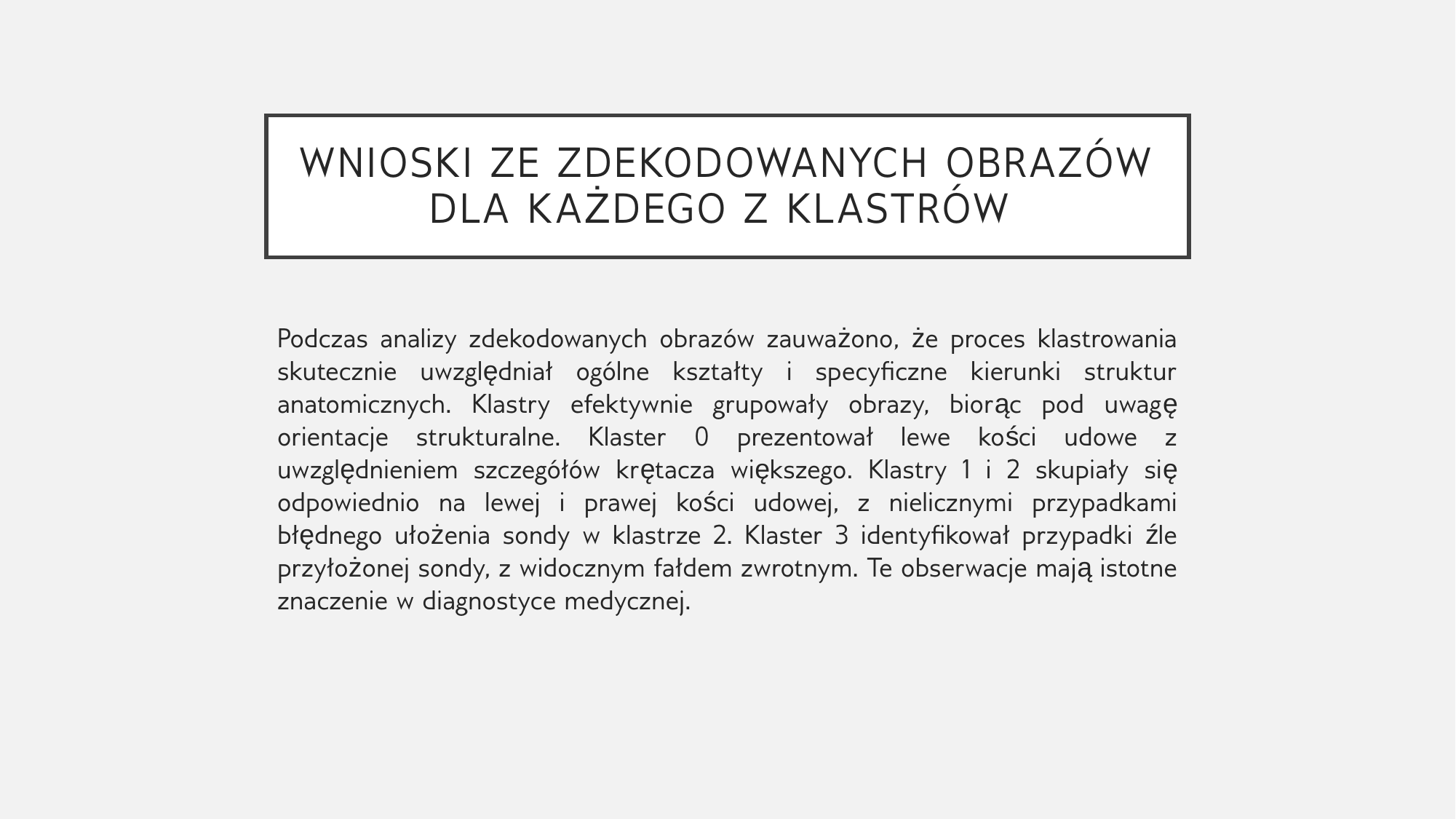

# Wnioski ze zdekodowanych obrazów dla każdego z klastrów
Podczas analizy zdekodowanych obrazów zauważono, że proces klastrowania skutecznie uwzględniał ogólne kształty i specyficzne kierunki struktur anatomicznych. Klastry efektywnie grupowały obrazy, biorąc pod uwagę orientacje strukturalne. Klaster 0 prezentował lewe kości udowe z uwzględnieniem szczegółów krętacza większego. Klastry 1 i 2 skupiały się odpowiednio na lewej i prawej kości udowej, z nielicznymi przypadkami błędnego ułożenia sondy w klastrze 2. Klaster 3 identyfikował przypadki źle przyłożonej sondy, z widocznym fałdem zwrotnym. Te obserwacje mają istotne znaczenie w diagnostyce medycznej.